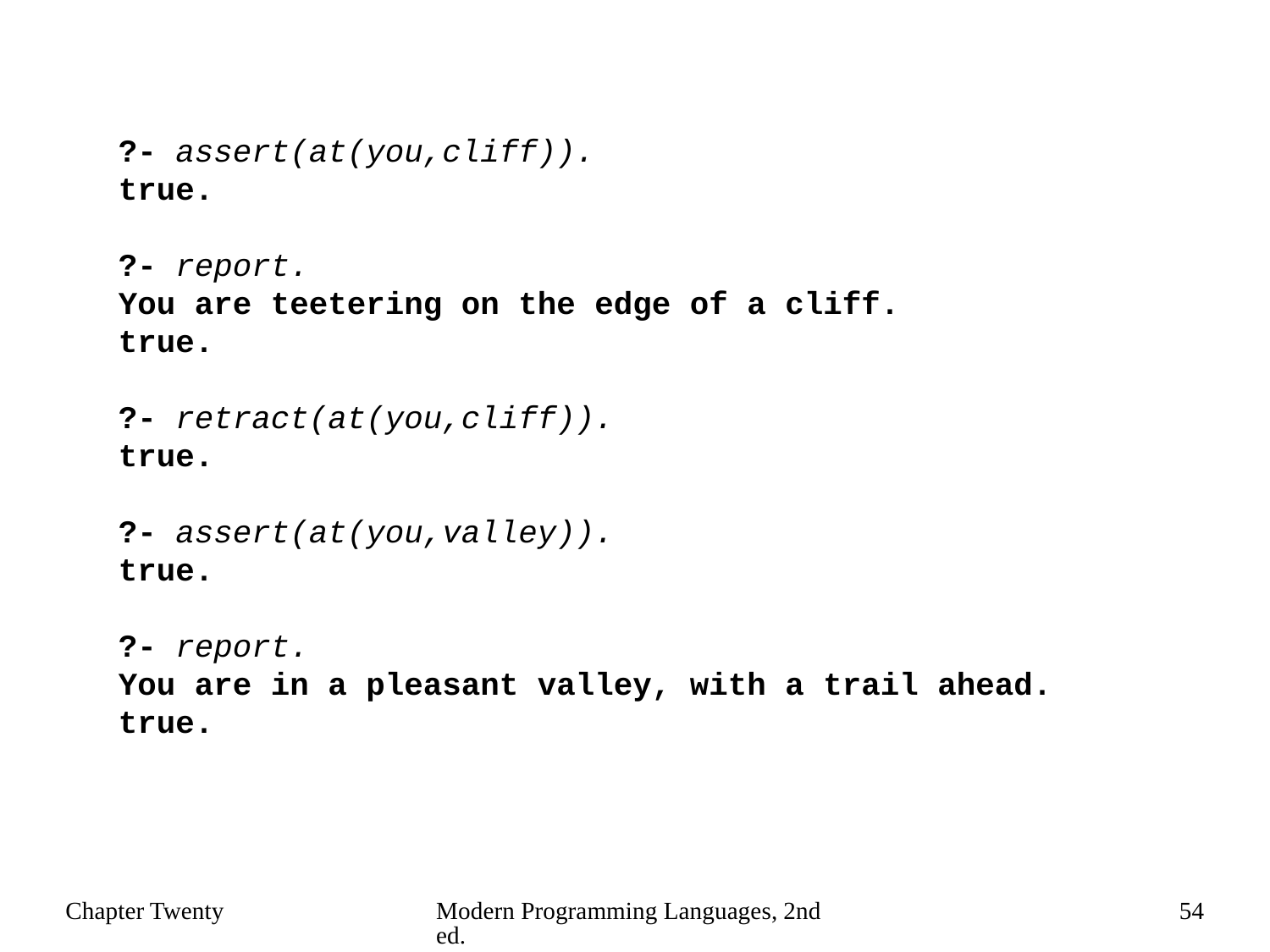

?- assert(at(you,cliff)).
true.
?- report.
You are teetering on the edge of a cliff.
true.
?- retract(at(you,cliff)).
true.
?- assert(at(you,valley)).
true.
?- report.
You are in a pleasant valley, with a trail ahead.
true.
Chapter Twenty
Modern Programming Languages, 2nd ed.
54